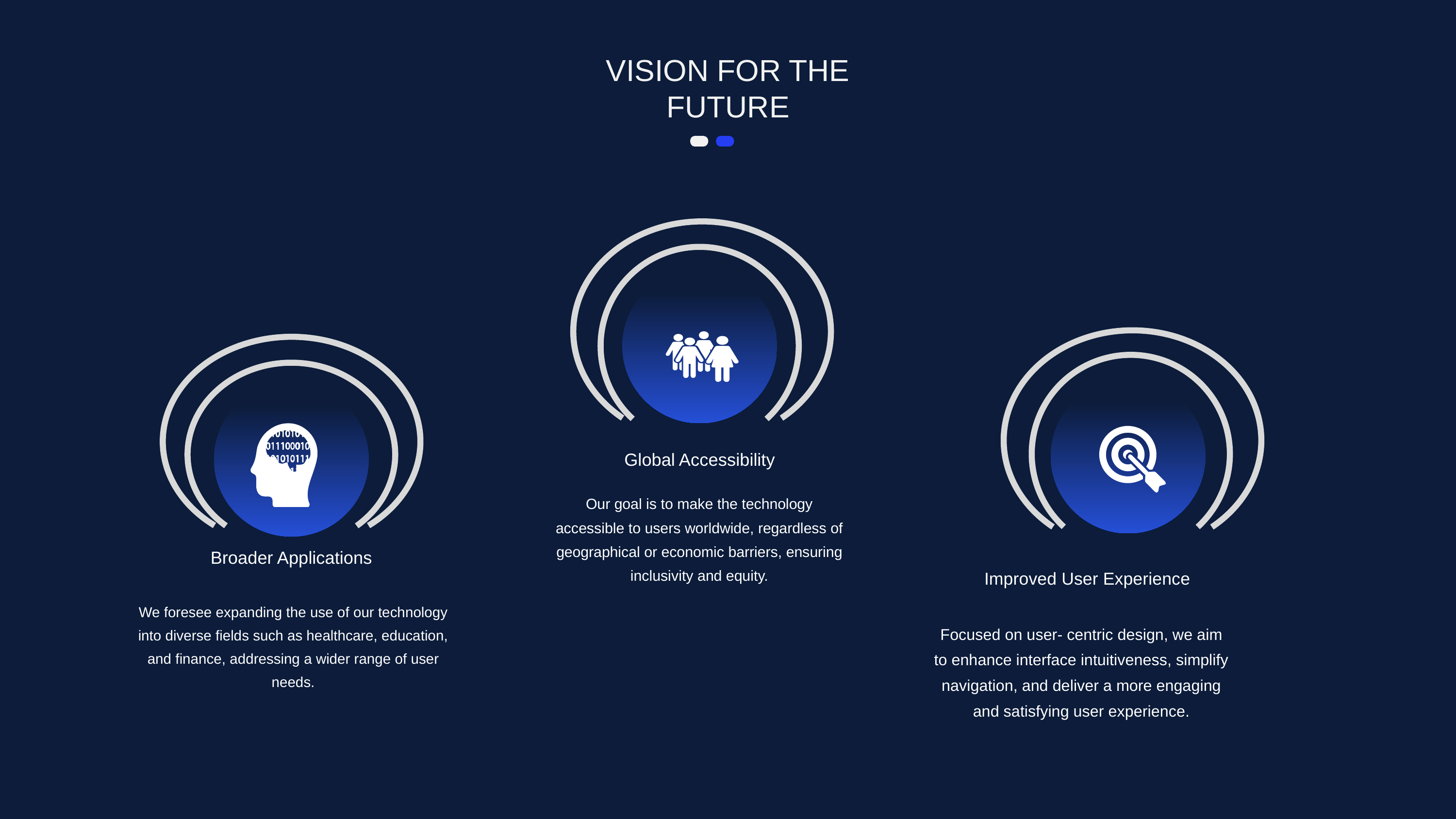

VISION FOR THE FUTURE

Global Accessibility
Our goal is to make the technology accessible to users worldwide, regardless of geographical or economic barriers, ensuring inclusivity and equity.
Broader Applications
We foresee expanding the use of our technology into diverse fields such as healthcare, education, and finance, addressing a wider range of user needs.
Improved User Experience
Focused on user- centric design, we aim to enhance interface intuitiveness, simplify navigation, and deliver a more engaging and satisfying user experience.